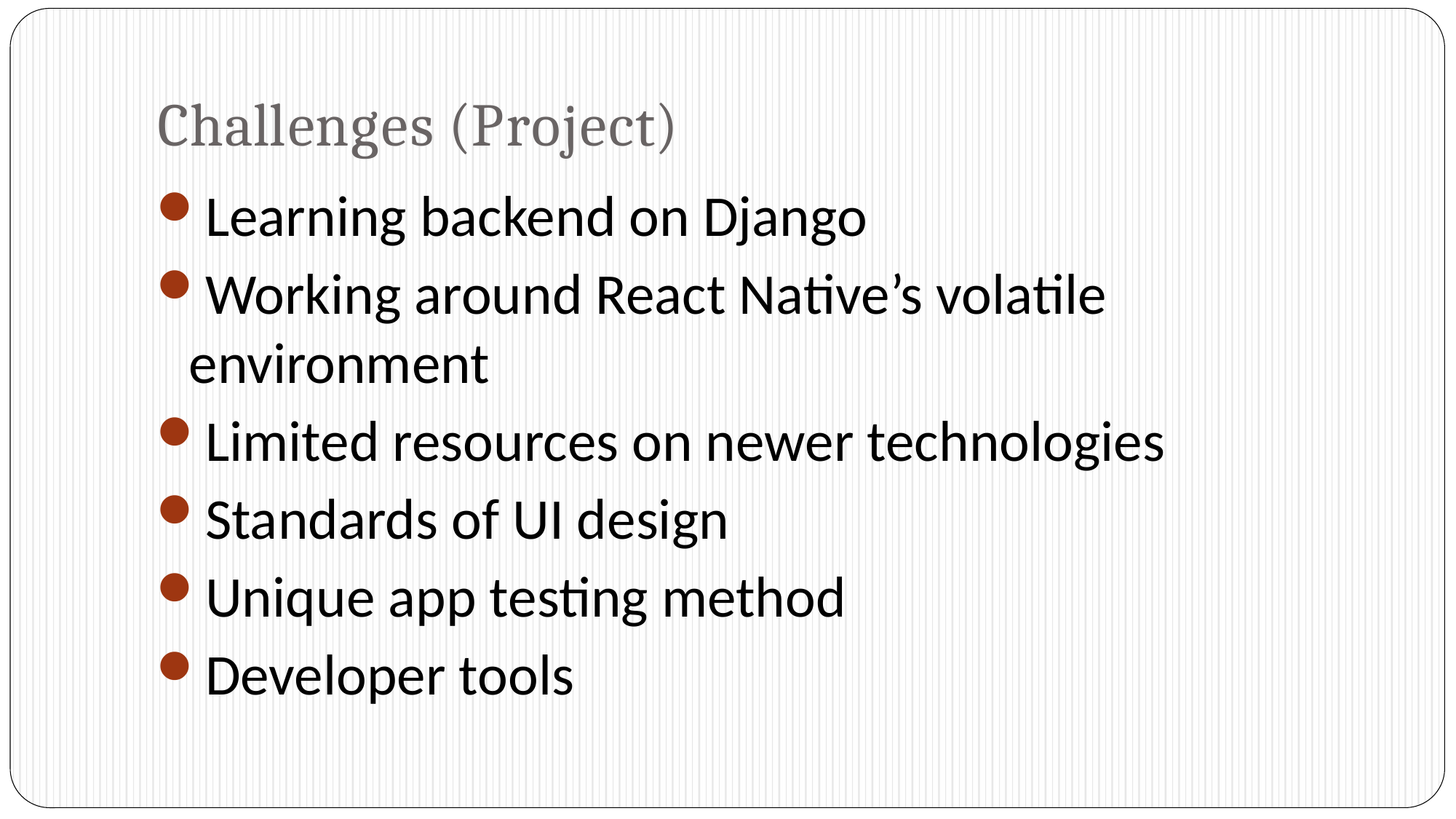

# Challenges (Project)
Learning backend on Django
Working around React Native’s volatile environment
Limited resources on newer technologies
Standards of UI design
Unique app testing method
Developer tools